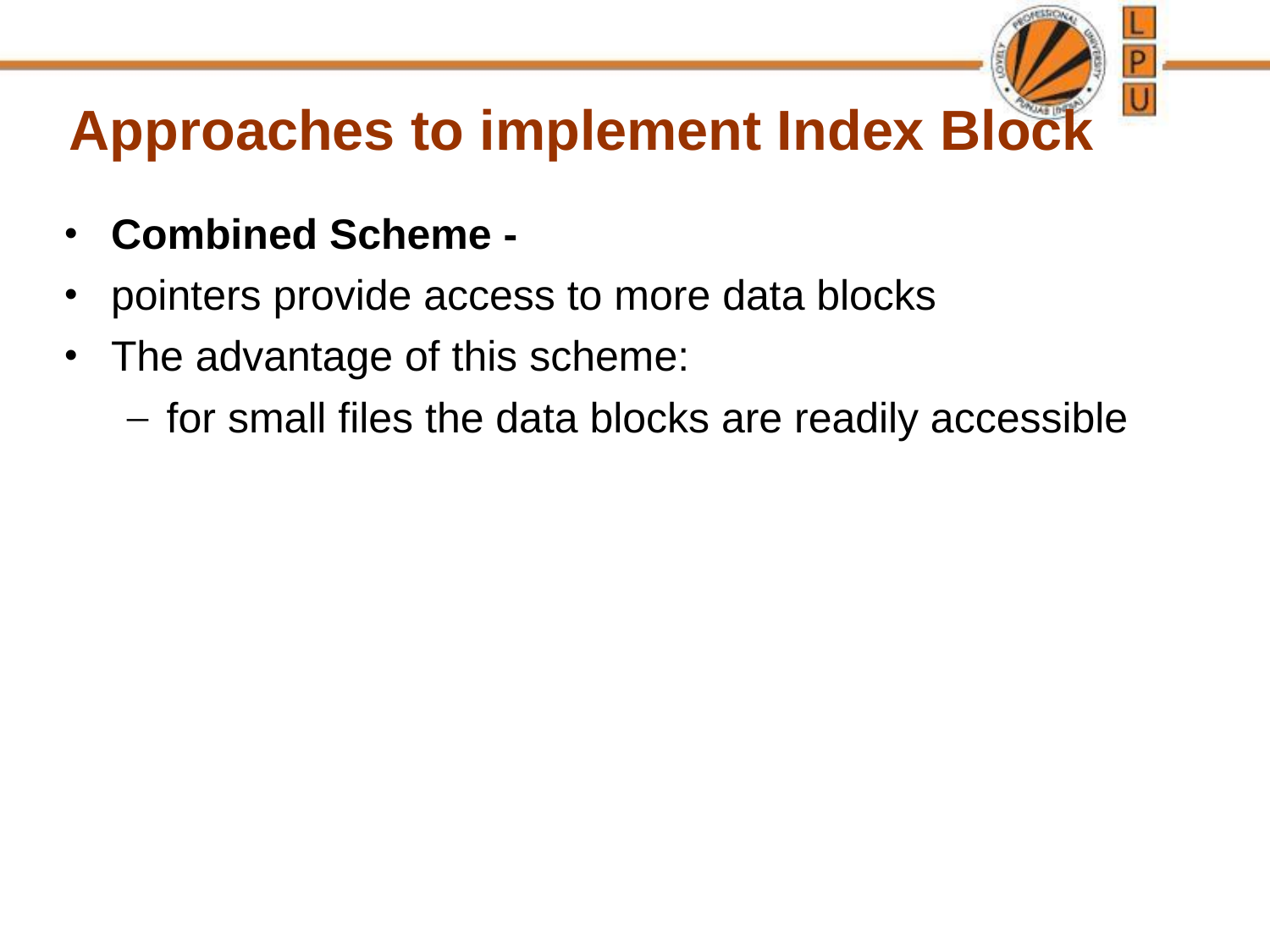

Approaches to implement Index Block
Combined Scheme -
pointers provide access to more data blocks
The advantage of this scheme:
for small files the data blocks are readily accessible